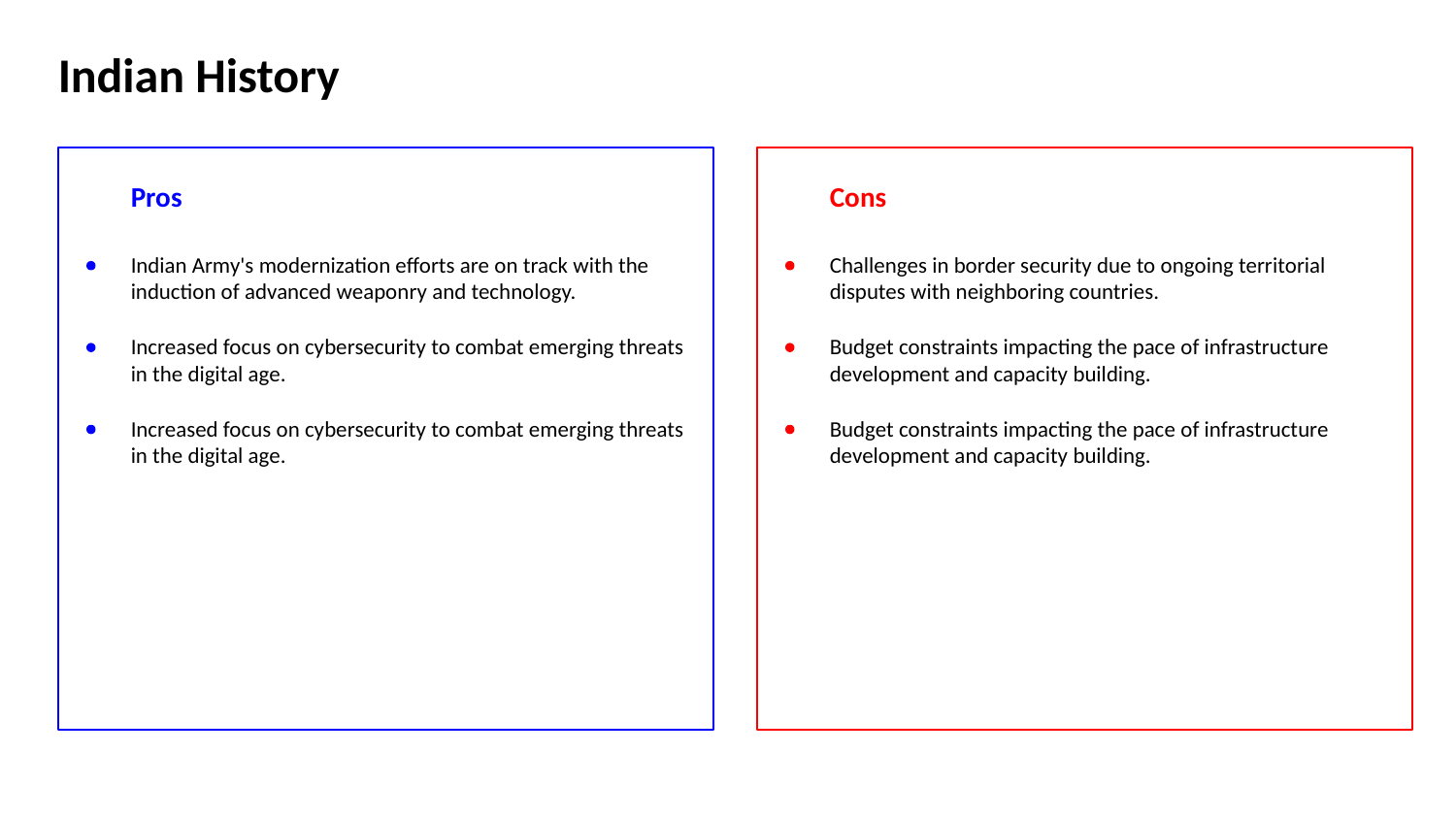

Indian History
Pros
Cons

Indian Army's modernization efforts are on track with the induction of advanced weaponry and technology.
Challenges in border security due to ongoing territorial disputes with neighboring countries.

Increased focus on cybersecurity to combat emerging threats in the digital age.
Budget constraints impacting the pace of infrastructure development and capacity building.

Increased focus on cybersecurity to combat emerging threats in the digital age.
Budget constraints impacting the pace of infrastructure development and capacity building.